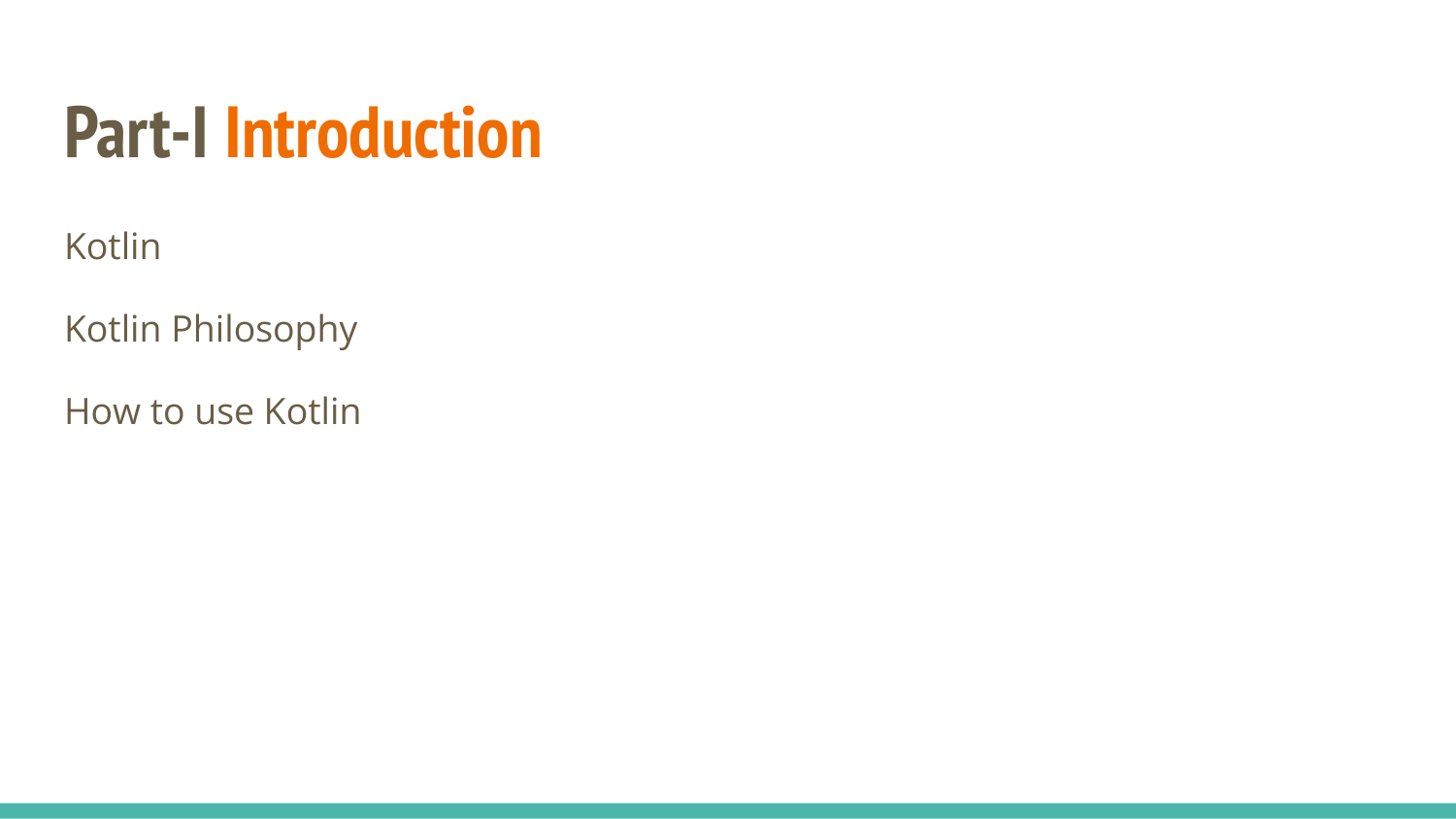

# Part-I Introduction
Kotlin
Kotlin Philosophy
How to use Kotlin